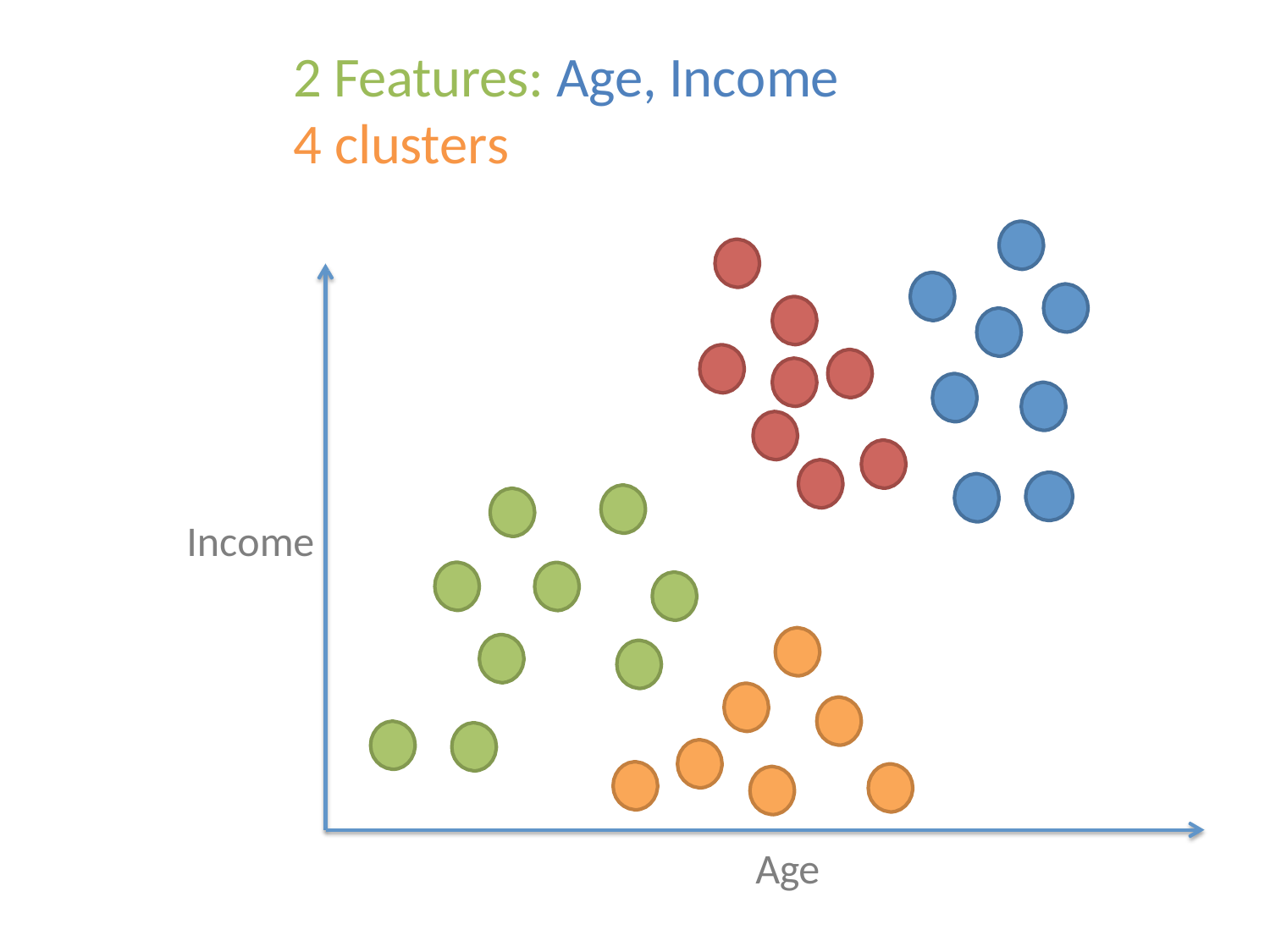

2 Features: Age, Income
4 clusters

Income

Age